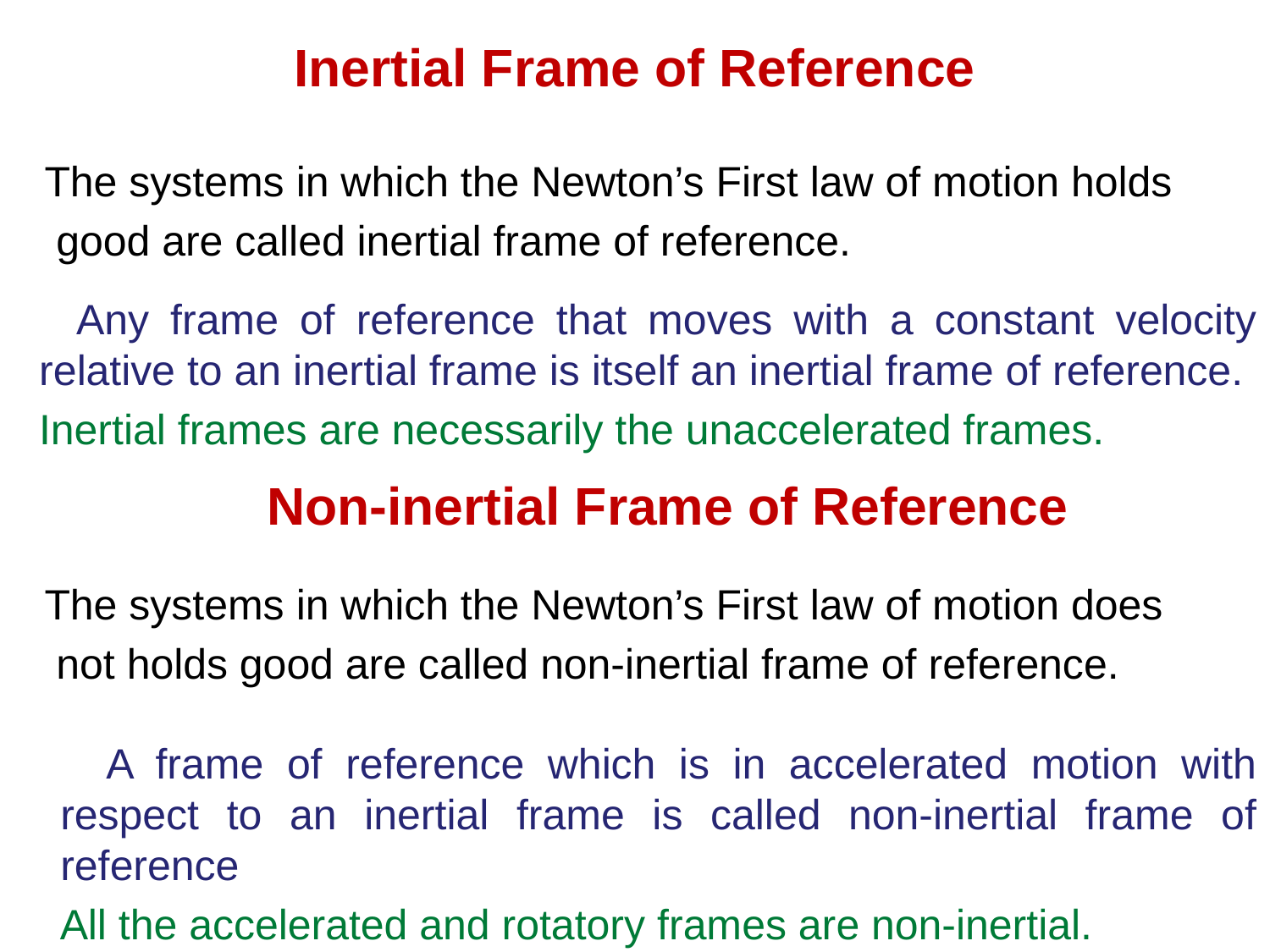

# Inertial Frame of Reference
The systems in which the Newton’s First law of motion holds
 good are called inertial frame of reference.
    Any frame of reference that moves with a constant velocity relative to an inertial frame is itself an inertial frame of reference.
    Inertial frames are necessarily the unaccelerated frames.
Non-inertial Frame of Reference
The systems in which the Newton’s First law of motion does
 not holds good are called non-inertial frame of reference.
    A frame of reference which is in accelerated motion with respect to an inertial frame is called non-inertial frame of reference
    All the accelerated and rotatory frames are non-inertial.